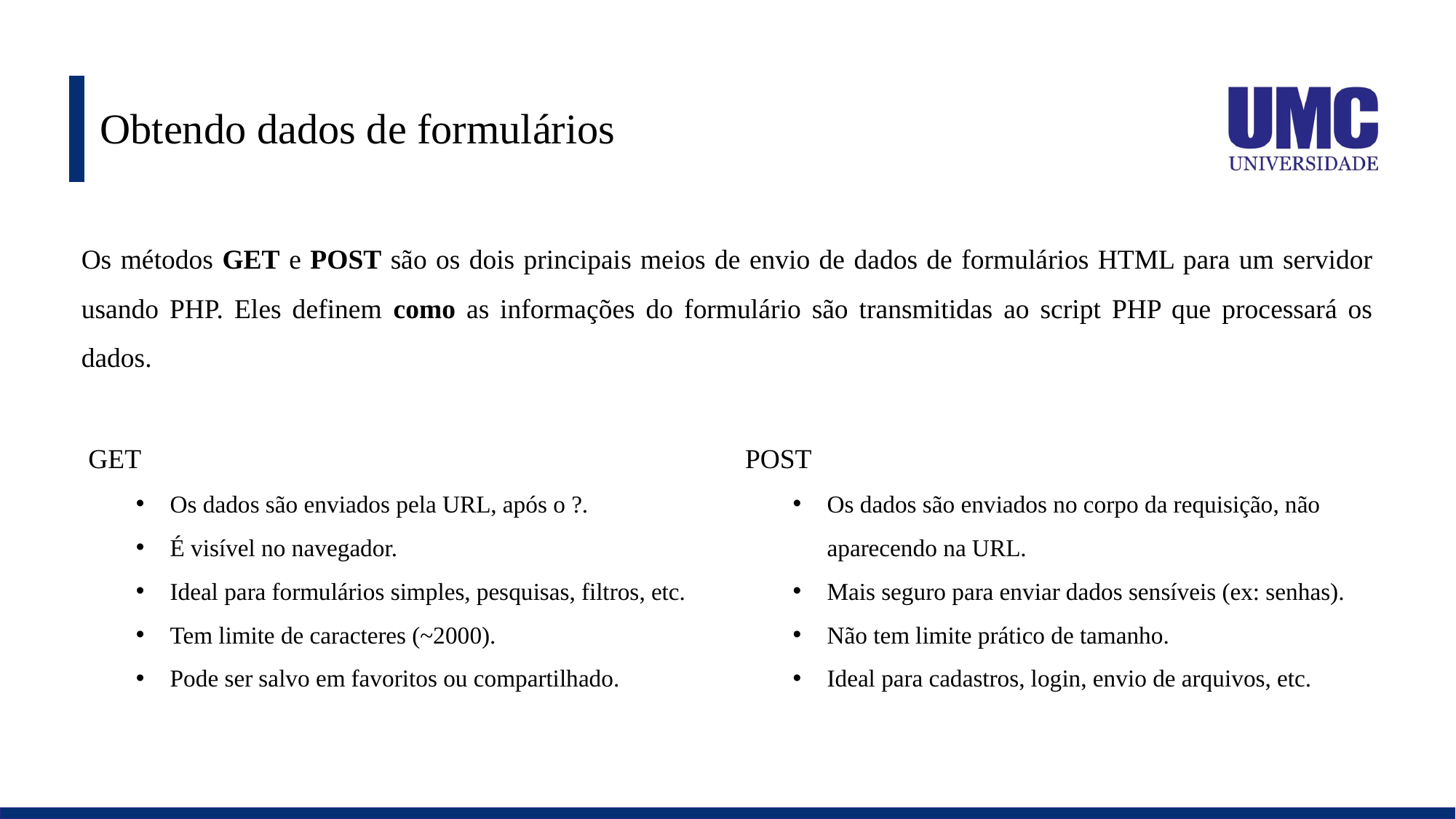

# Obtendo dados de formulários
Os métodos GET e POST são os dois principais meios de envio de dados de formulários HTML para um servidor usando PHP. Eles definem como as informações do formulário são transmitidas ao script PHP que processará os dados.

 GET
Os dados são enviados pela URL, após o ?.
É visível no navegador.
Ideal para formulários simples, pesquisas, filtros, etc.
Tem limite de caracteres (~2000).
Pode ser salvo em favoritos ou compartilhado.
 POST
Os dados são enviados no corpo da requisição, não aparecendo na URL.
Mais seguro para enviar dados sensíveis (ex: senhas).
Não tem limite prático de tamanho.
Ideal para cadastros, login, envio de arquivos, etc.